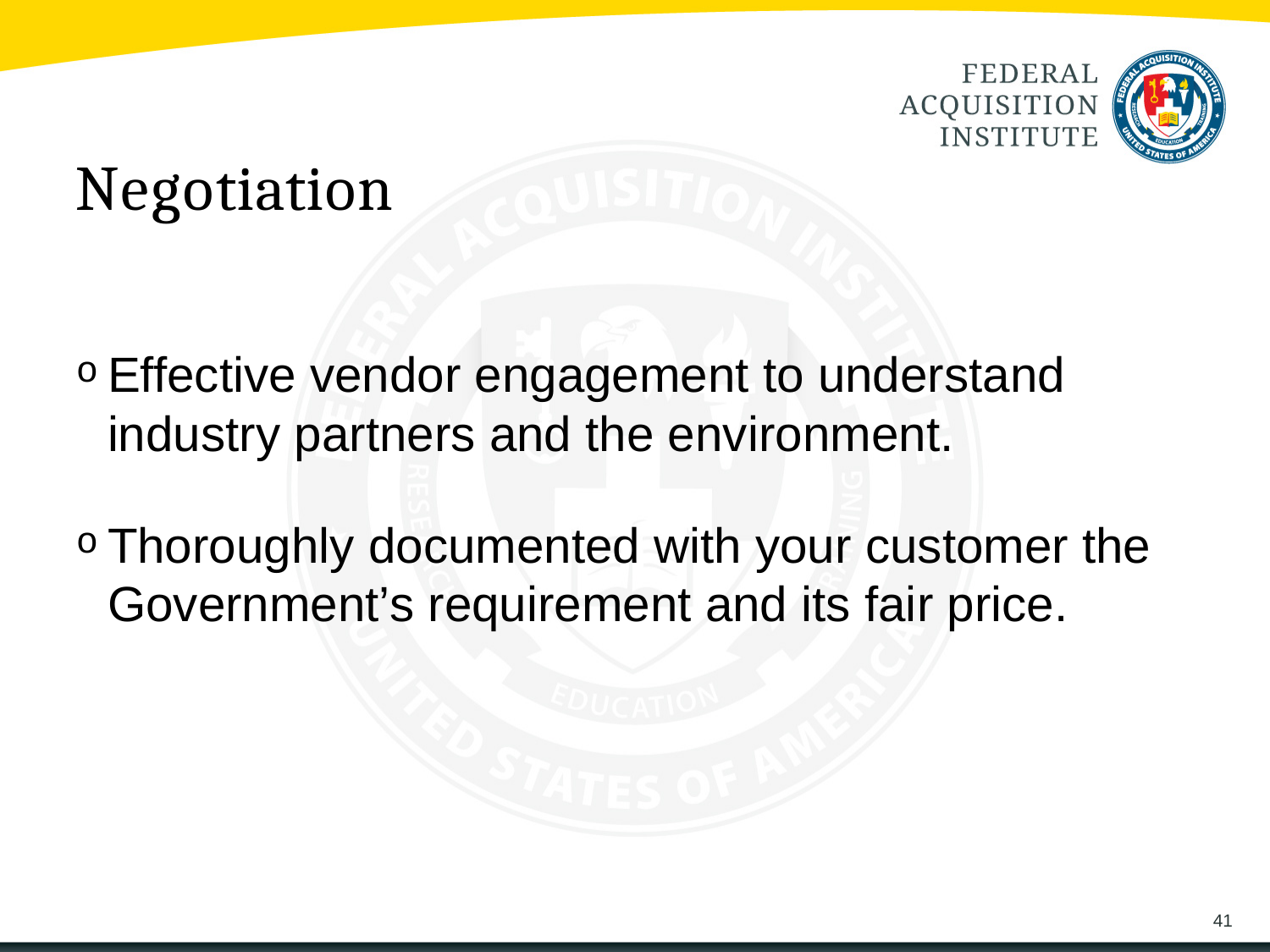

# Negotiation
Effective vendor engagement to understand industry partners and the environment.
Thoroughly documented with your customer the Government’s requirement and its fair price.

41